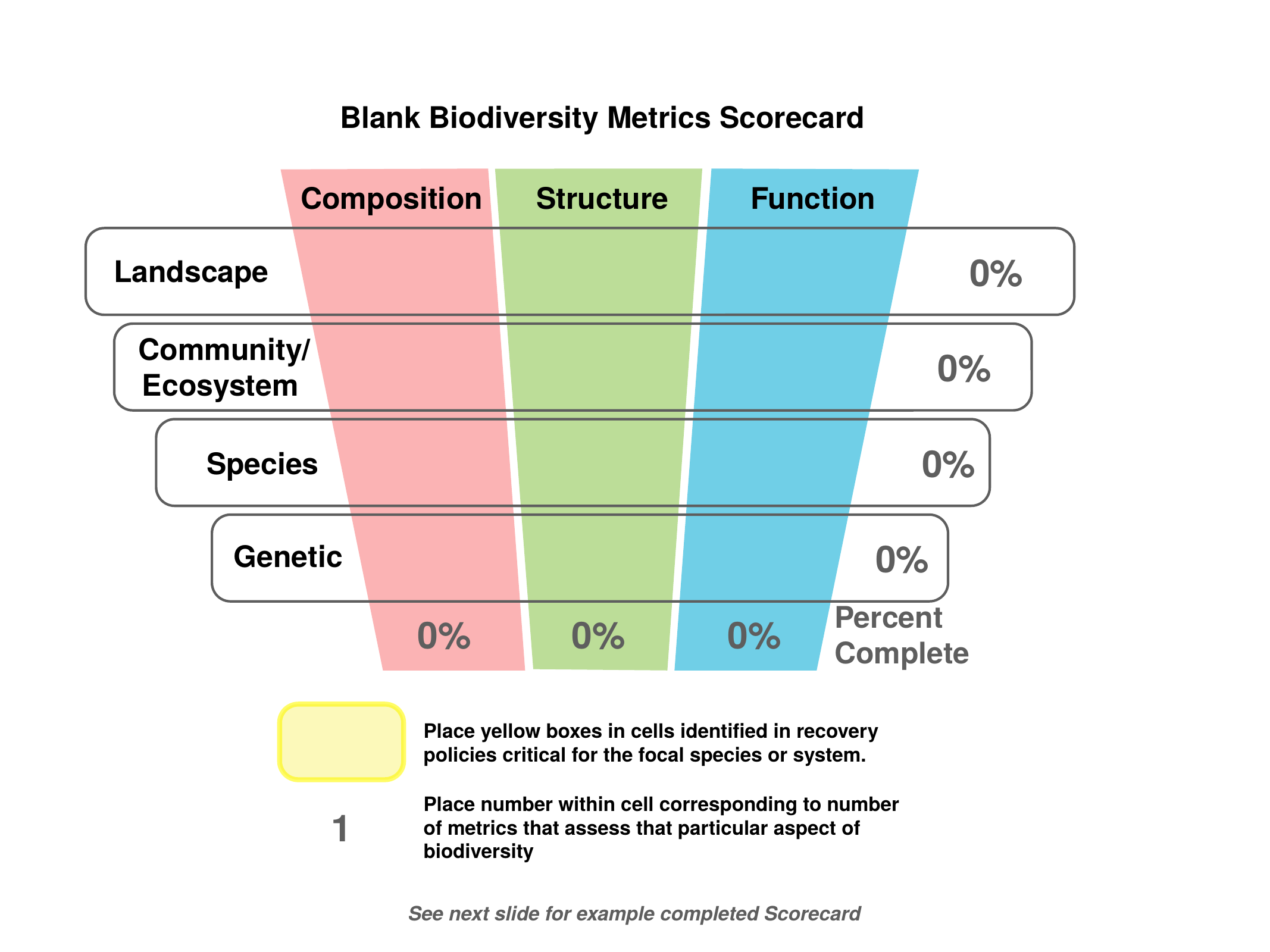

Blank Biodiversity Metrics Scorecard

Composition
Structure
Function

0%
Landscape

 Community/
Ecosystem
0%

0%
Species

0%
Genetic
Percent
Complete
0%
0%
0%

Place yellow boxes in cells identified in recovery policies critical for the focal species or system.
Place number within cell corresponding to number of metrics that assess that particular aspect of biodiversity
1
See next slide for example completed Scorecard